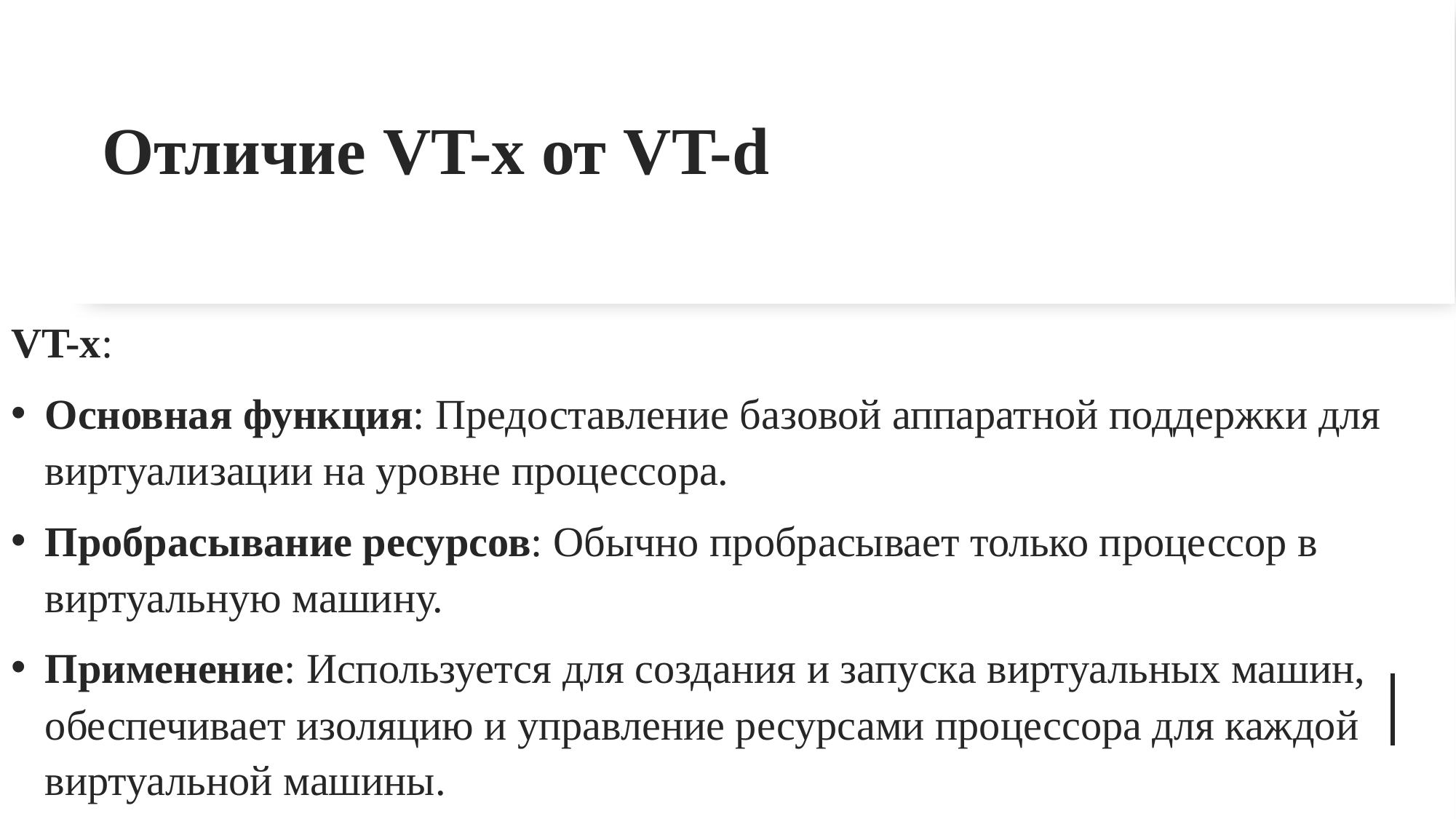

# Отличие VT-x от VT-d

VT-x:
Основная функция: Предоставление базовой аппаратной поддержки для виртуализации на уровне процессора.
Пробрасывание ресурсов: Обычно пробрасывает только процессор в виртуальную машину.
Применение: Используется для создания и запуска виртуальных машин, обеспечивает изоляцию и управление ресурсами процессора для каждой виртуальной машины.